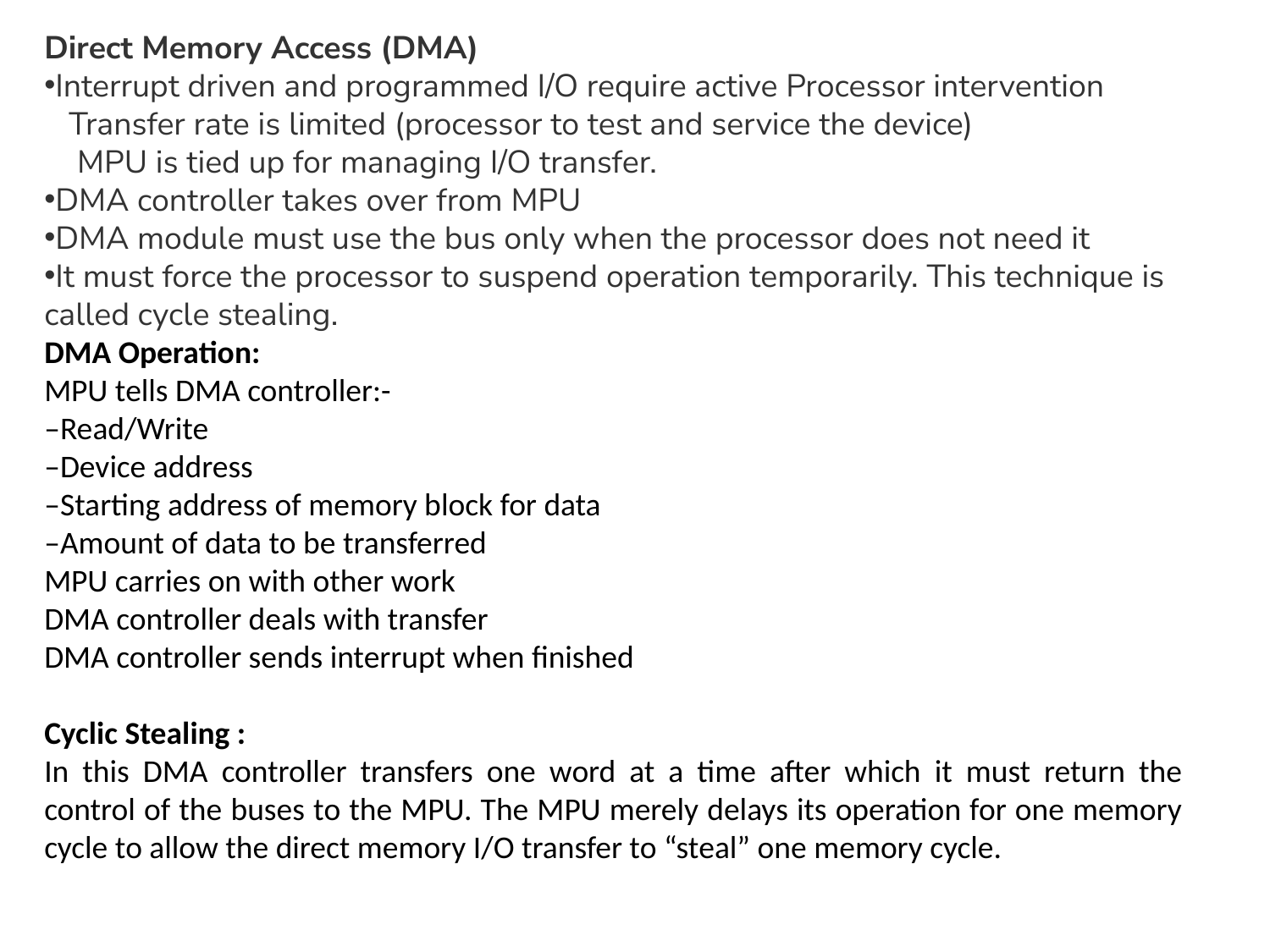

Direct Memory Access (DMA)
Interrupt driven and programmed I/O require active Processor intervention
   Transfer rate is limited (processor to test and service the device)
    MPU is tied up for managing I/O transfer.
DMA controller takes over from MPU
DMA module must use the bus only when the processor does not need it
It must force the processor to suspend operation temporarily. This technique is called cycle stealing.
DMA Operation:
MPU tells DMA controller:-
–Read/Write
–Device address
–Starting address of memory block for data
–Amount of data to be transferred
MPU carries on with other work
DMA controller deals with transfer
DMA controller sends interrupt when finished

Cyclic Stealing :
In this DMA controller transfers one word at a time after which it must return the control of the buses to the MPU. The MPU merely delays its operation for one memory cycle to allow the direct memory I/O transfer to “steal” one memory cycle.